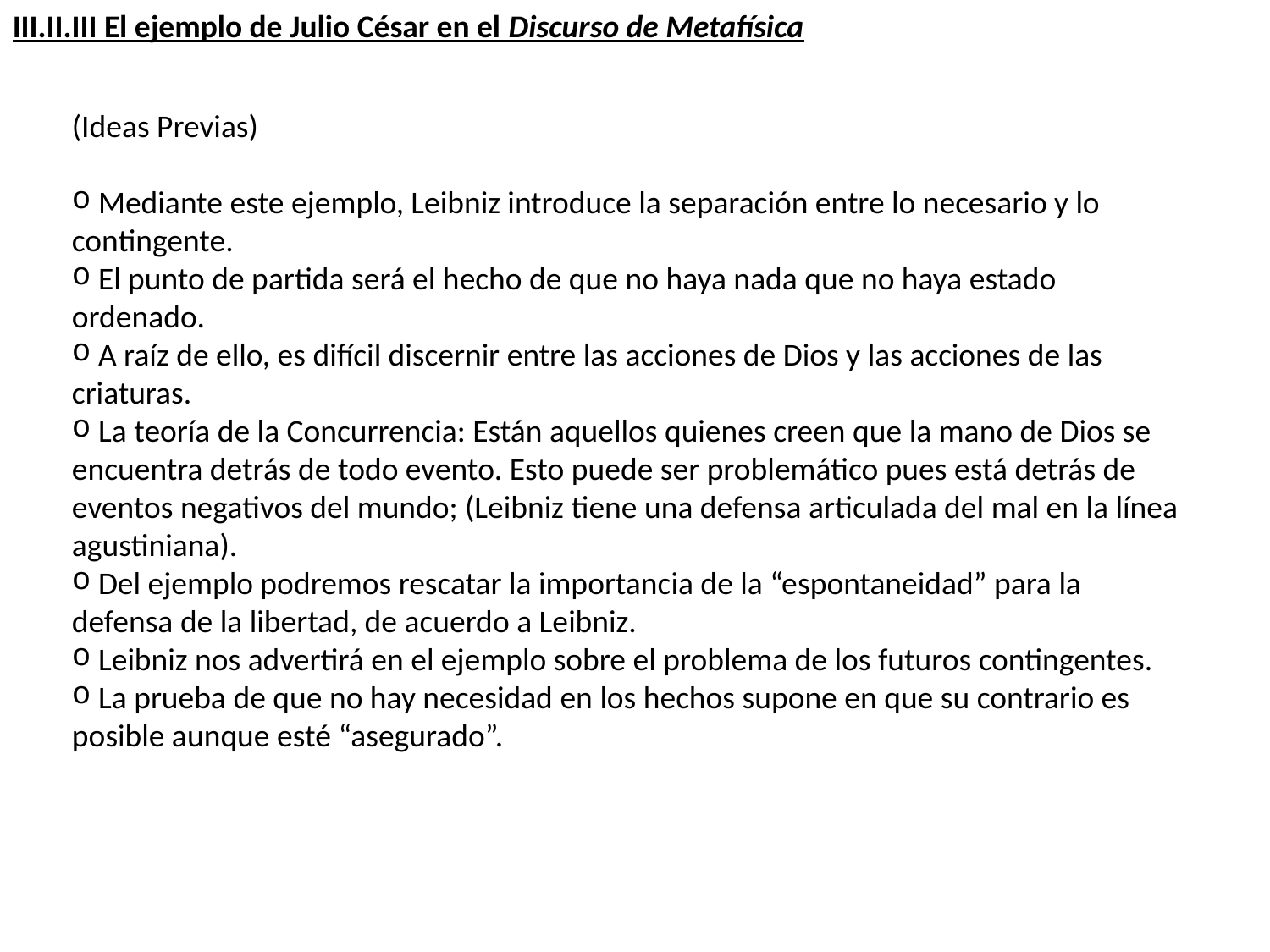

III.II.III El ejemplo de Julio César en el Discurso de Metafísica

(Ideas Previas)

 Mediante este ejemplo, Leibniz introduce la separación entre lo necesario y lo contingente.
 El punto de partida será el hecho de que no haya nada que no haya estado ordenado.
 A raíz de ello, es difícil discernir entre las acciones de Dios y las acciones de las criaturas.
 La teoría de la Concurrencia: Están aquellos quienes creen que la mano de Dios se encuentra detrás de todo evento. Esto puede ser problemático pues está detrás de eventos negativos del mundo; (Leibniz tiene una defensa articulada del mal en la línea agustiniana).
 Del ejemplo podremos rescatar la importancia de la “espontaneidad” para la defensa de la libertad, de acuerdo a Leibniz.
 Leibniz nos advertirá en el ejemplo sobre el problema de los futuros contingentes.
 La prueba de que no hay necesidad en los hechos supone en que su contrario es posible aunque esté “asegurado”.